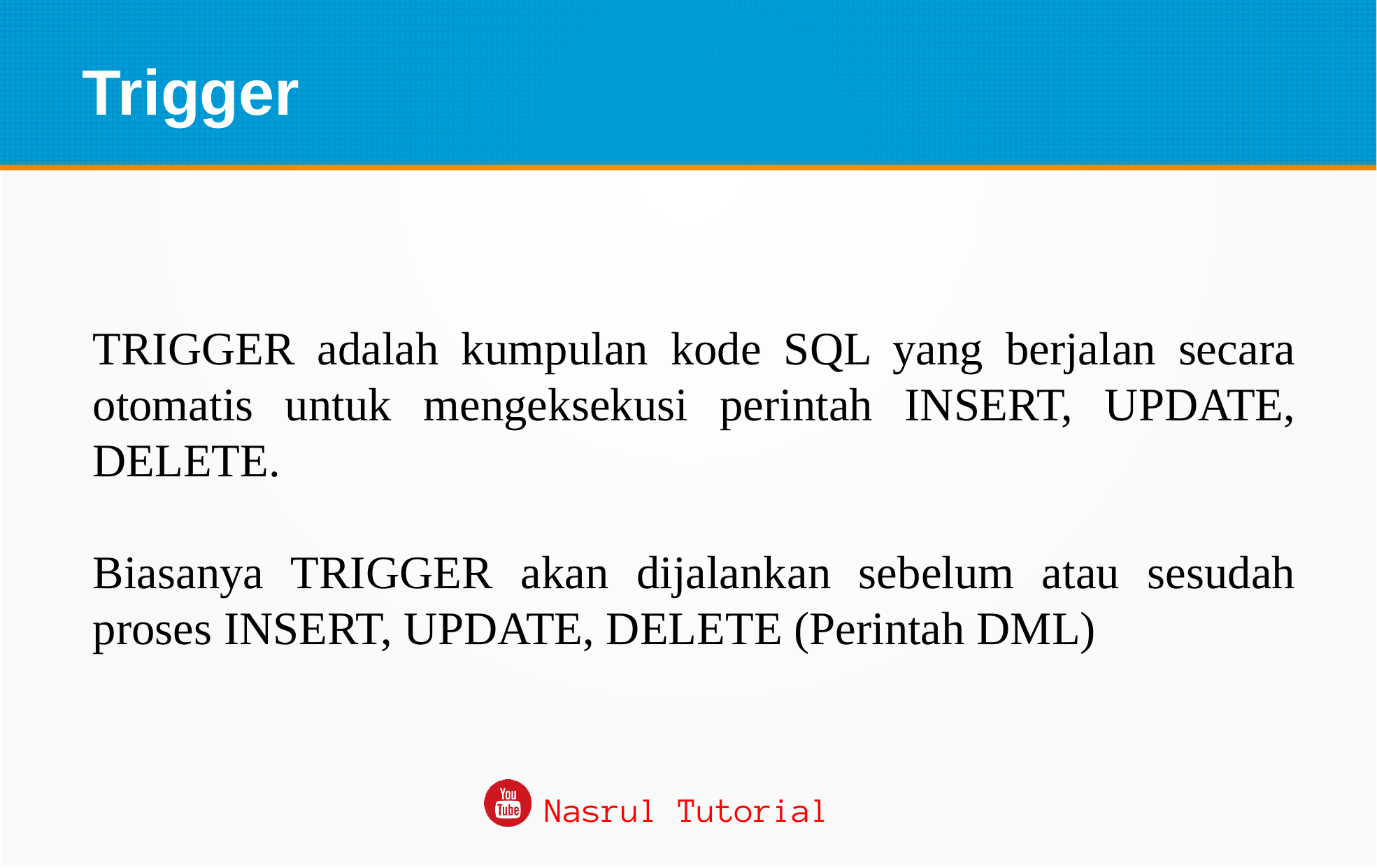

Trigger

TRIGGER adalah kumpulan kode SQL yang berjalan secara otomatis untuk mengeksekusi perintah INSERT, UPDATE, DELETE.

Biasanya TRIGGER akan dijalankan sebelum atau sesudah proses INSERT, UPDATE, DELETE (Perintah DML)